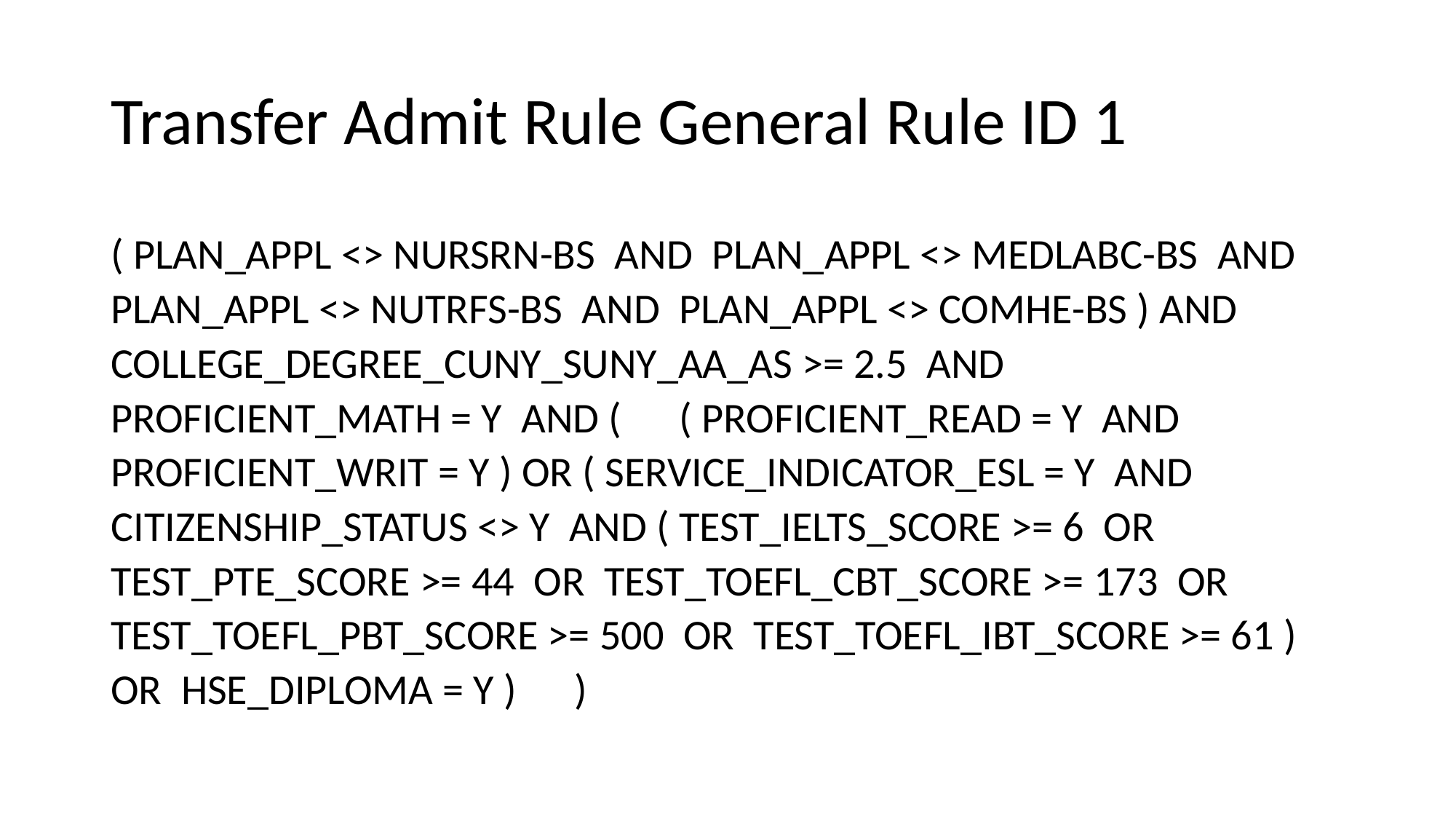

# Transfer Admit Rule General Rule ID 1
( PLAN_APPL <> NURSRN-BS  AND  PLAN_APPL <> MEDLABC-BS  AND  PLAN_APPL <> NUTRFS-BS  AND  PLAN_APPL <> COMHE-BS ) AND  COLLEGE_DEGREE_CUNY_SUNY_AA_AS >= 2.5  AND  PROFICIENT_MATH = Y  AND (      ( PROFICIENT_READ = Y  AND  PROFICIENT_WRIT = Y ) OR ( SERVICE_INDICATOR_ESL = Y  AND  CITIZENSHIP_STATUS <> Y  AND ( TEST_IELTS_SCORE >= 6  OR  TEST_PTE_SCORE >= 44  OR  TEST_TOEFL_CBT_SCORE >= 173  OR  TEST_TOEFL_PBT_SCORE >= 500  OR  TEST_TOEFL_IBT_SCORE >= 61 ) OR  HSE_DIPLOMA = Y )      )